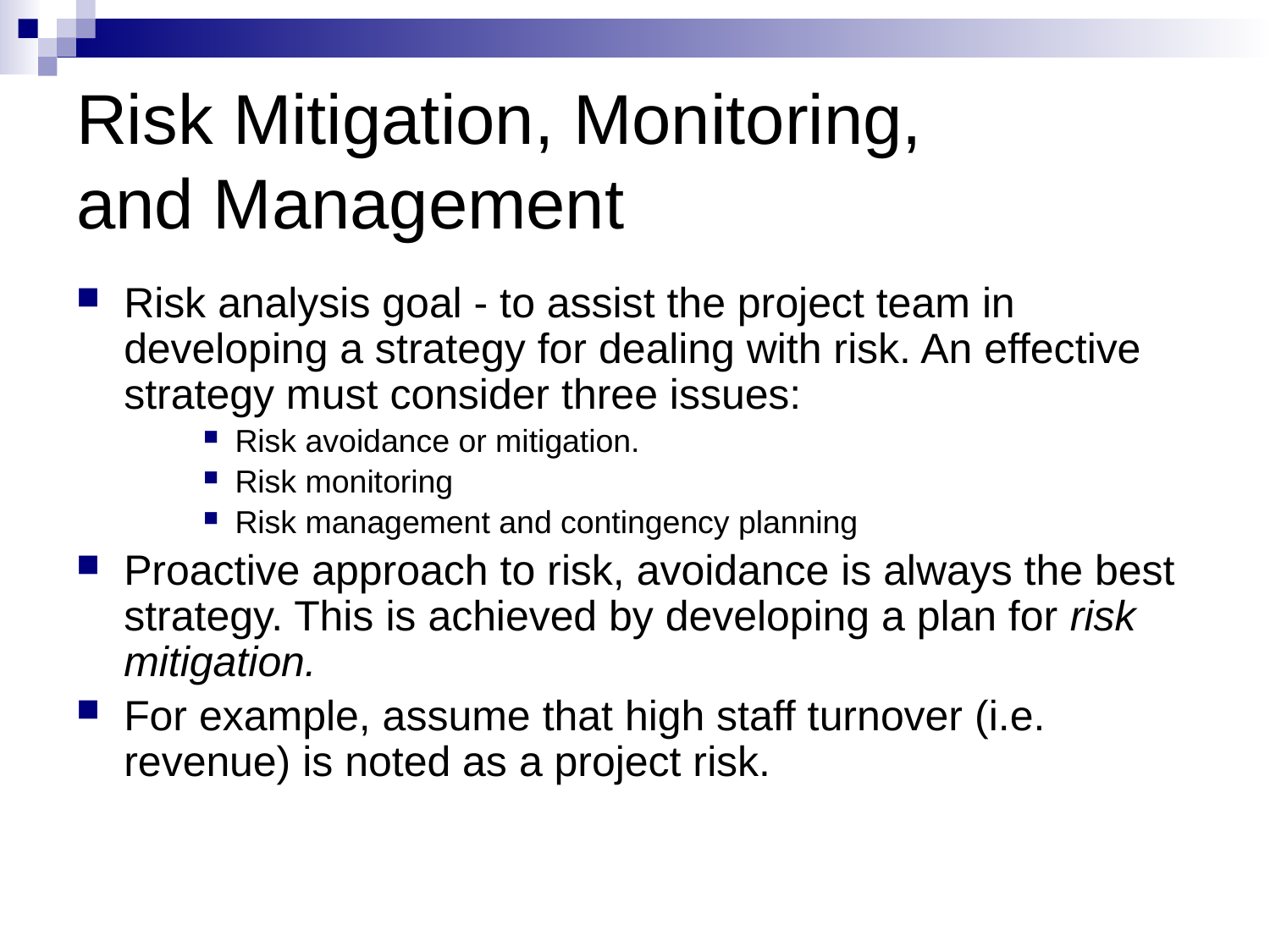

# Risk Mitigation, Monitoring, and Management
Risk analysis goal - to assist the project team in developing a strategy for dealing with risk. An effective strategy must consider three issues:
Risk avoidance or mitigation.
Risk monitoring
Risk management and contingency planning
Proactive approach to risk, avoidance is always the best strategy. This is achieved by developing a plan for risk mitigation.
For example, assume that high staff turnover (i.e. revenue) is noted as a project risk.